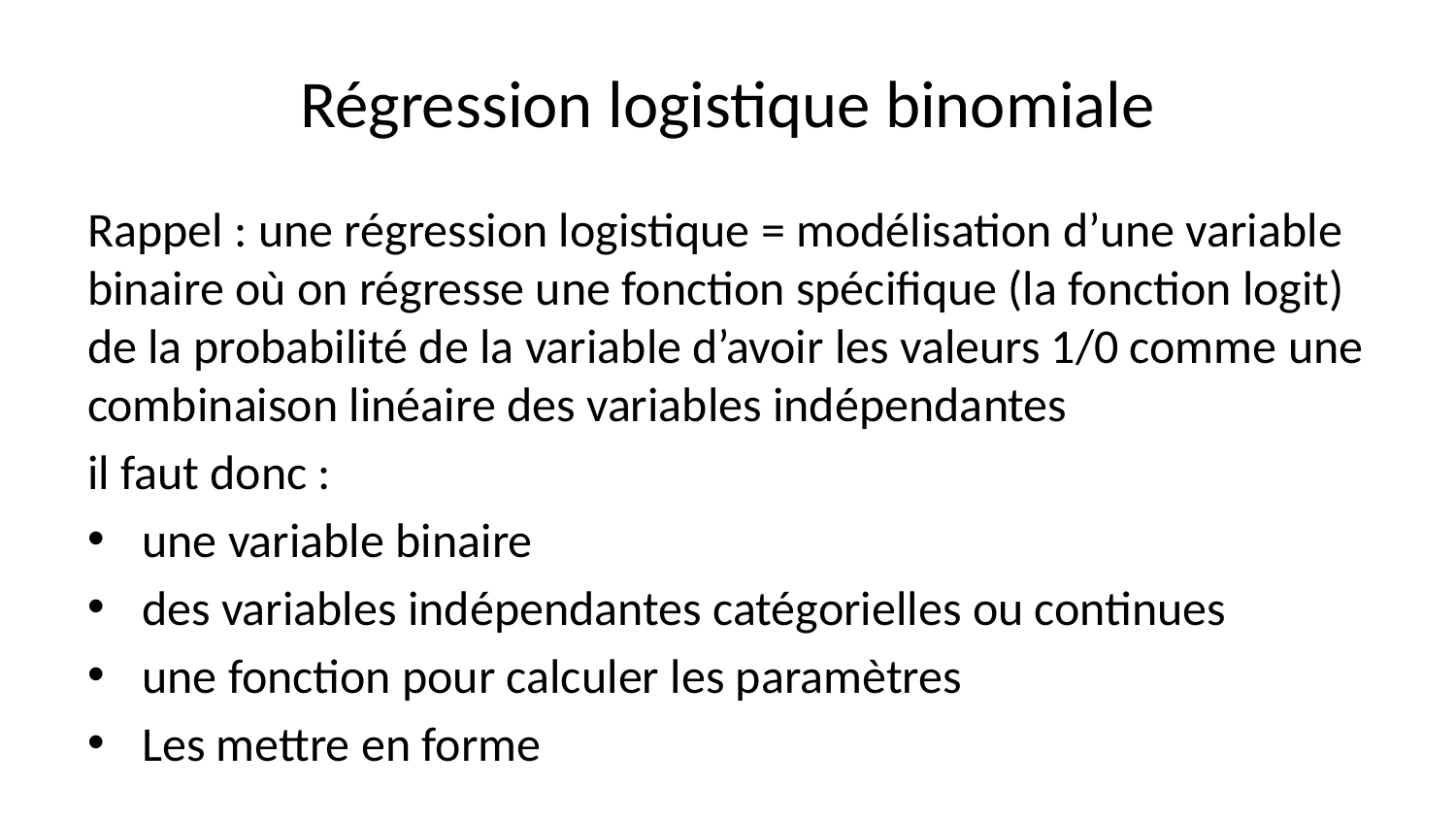

# Régression logistique binomiale
Rappel : une régression logistique = modélisation d’une variable binaire où on régresse une fonction spécifique (la fonction logit) de la probabilité de la variable d’avoir les valeurs 1/0 comme une combinaison linéaire des variables indépendantes
il faut donc :
une variable binaire
des variables indépendantes catégorielles ou continues
une fonction pour calculer les paramètres
Les mettre en forme